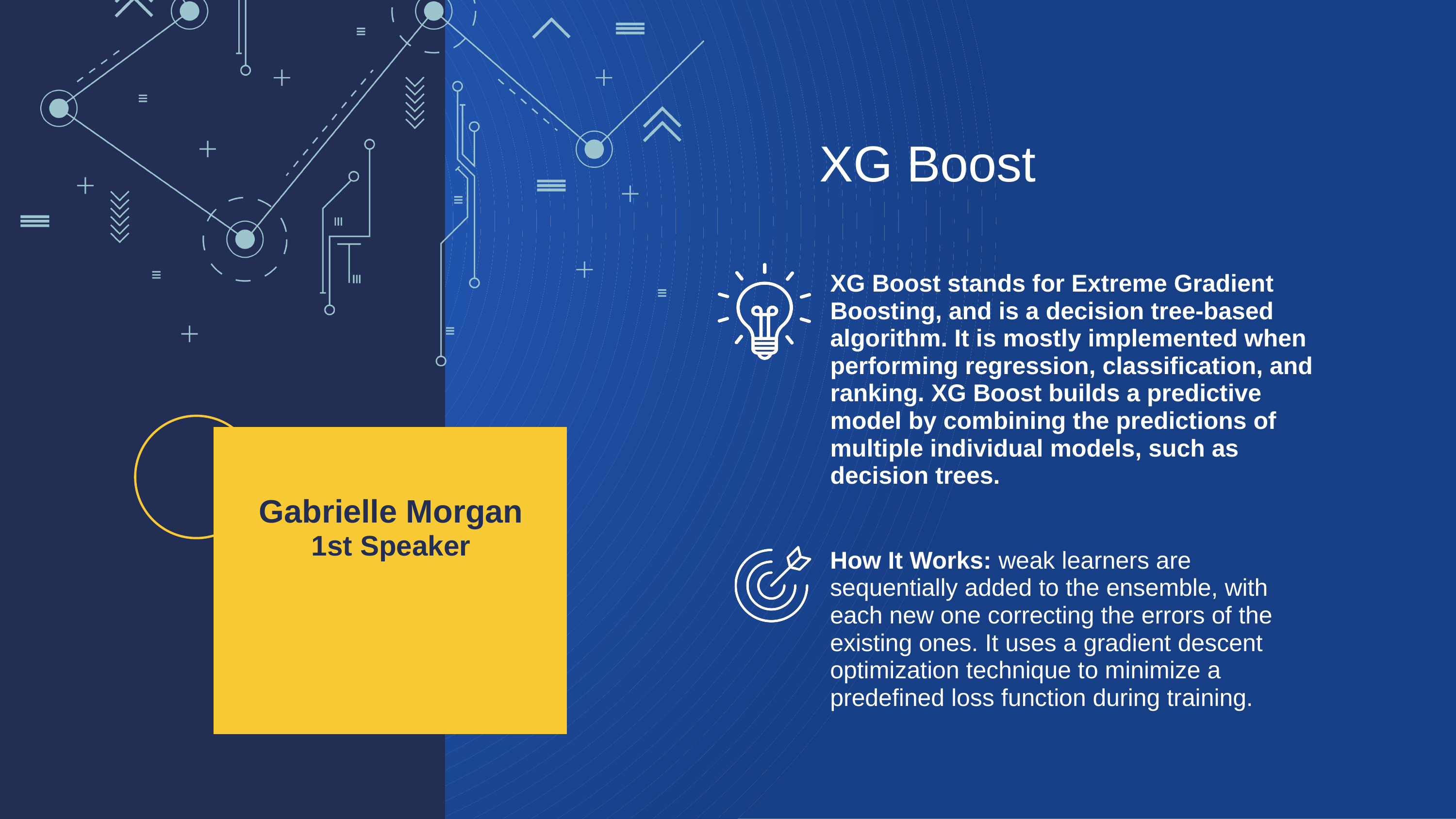

XG Boost

XG Boost stands for Extreme Gradient Boosting, and is a decision tree-based algorithm. It is mostly implemented when performing regression, classification, and ranking. XG Boost builds a predictive model by combining the predictions of multiple individual models, such as decision trees.

Gabrielle Morgan
1st Speaker
How It Works: weak learners are sequentially added to the ensemble, with each new one correcting the errors of the existing ones. It uses a gradient descent optimization technique to minimize a predefined loss function during training.